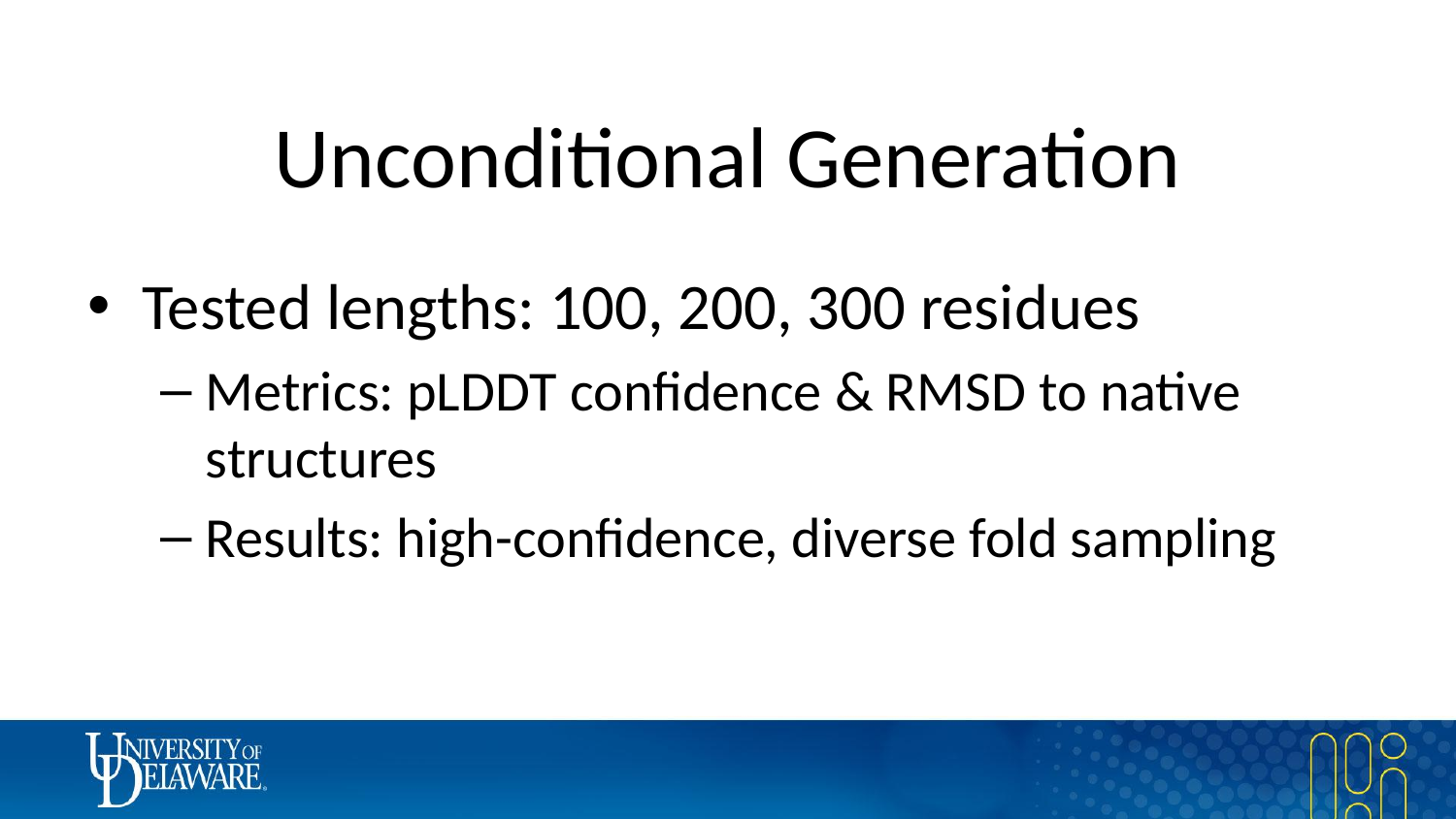

# Unconditional Generation
Tested lengths: 100, 200, 300 residues
Metrics: pLDDT confidence & RMSD to native structures
Results: high-confidence, diverse fold sampling